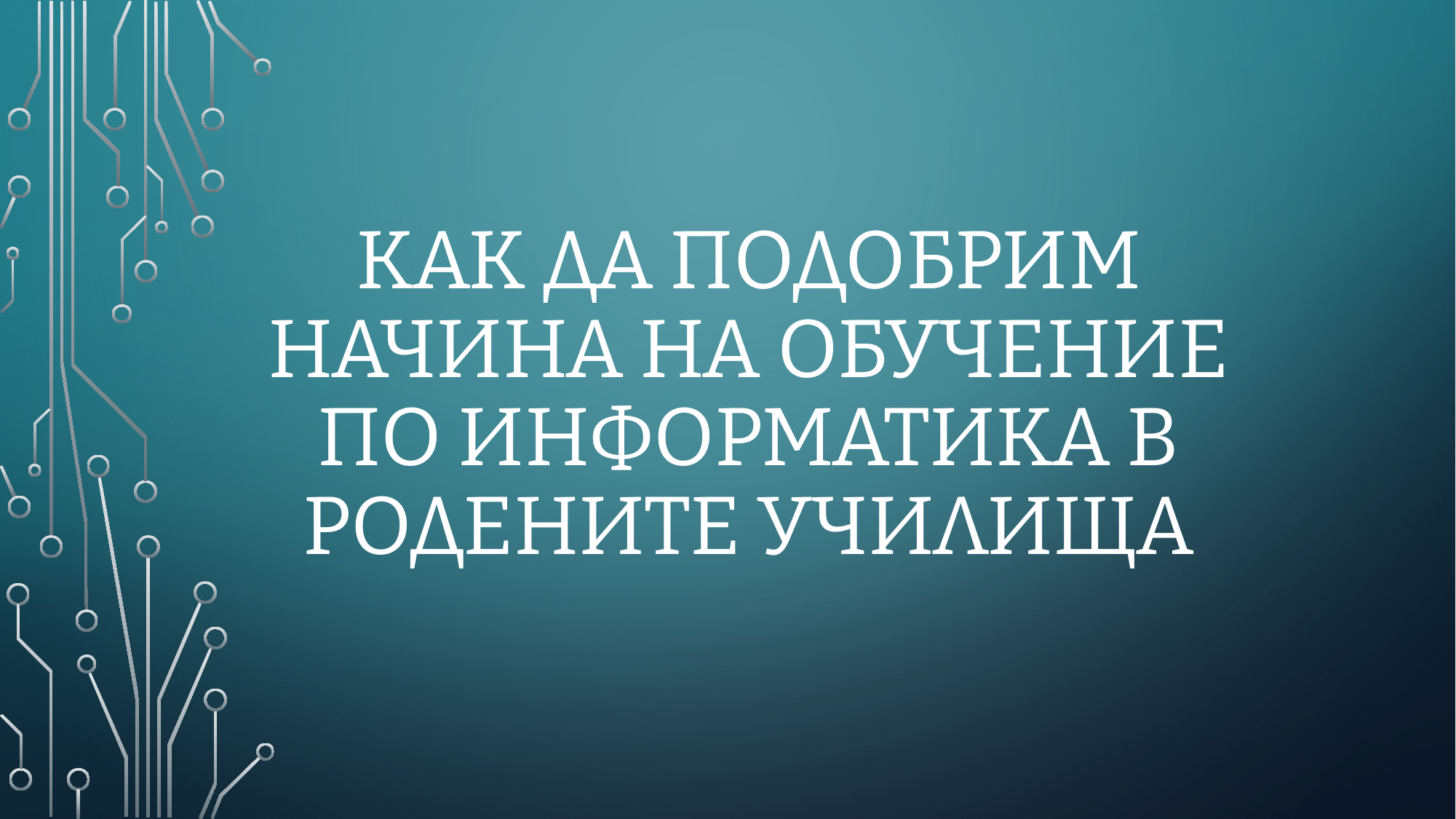

# Как да подобрим начина на обучение по информатика в родените училища